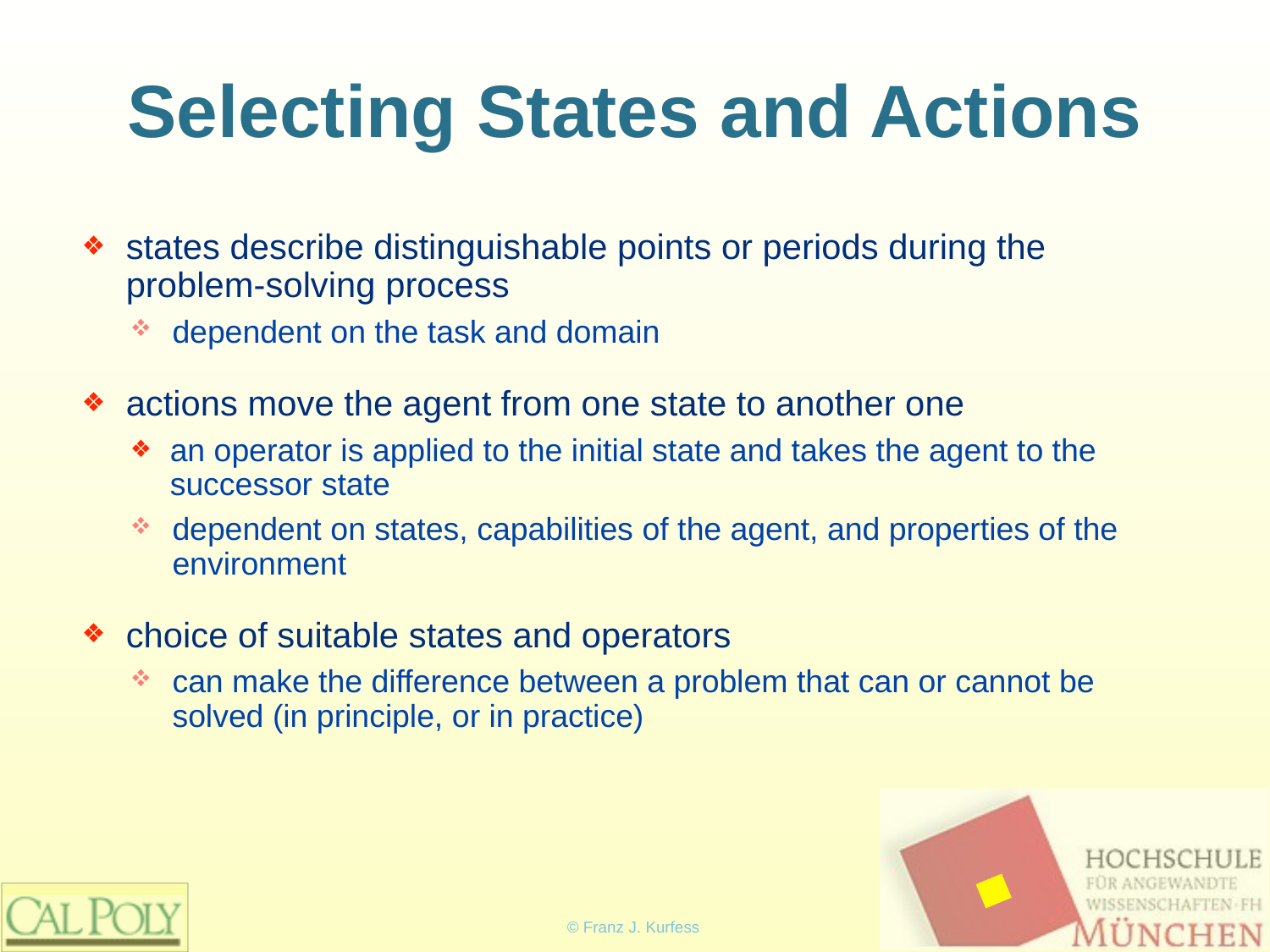

# Selecting States and Actions
states describe distinguishable points or periods during the problem-solving process
dependent on the task and domain
actions move the agent from one state to another one
an operator is applied to the initial state and takes the agent to the successor state
dependent on states, capabilities of the agent, and properties of the environment
choice of suitable states and operators
can make the difference between a problem that can or cannot be solved (in principle, or in practice)
22